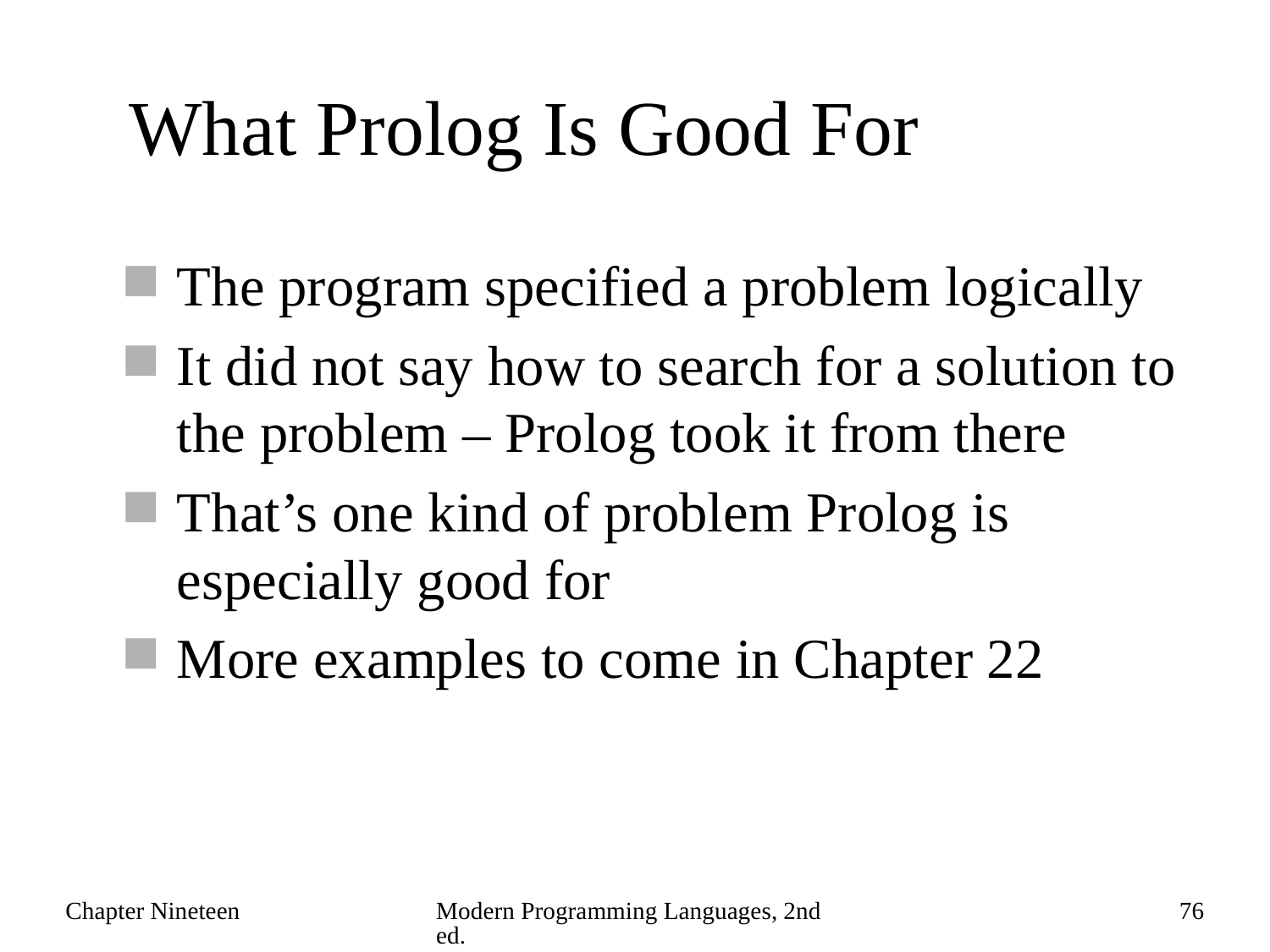

# What Prolog Is Good For
The program specified a problem logically
It did not say how to search for a solution to the problem – Prolog took it from there
That’s one kind of problem Prolog is especially good for
More examples to come in Chapter 22
Chapter Nineteen
Modern Programming Languages, 2nd ed.
76